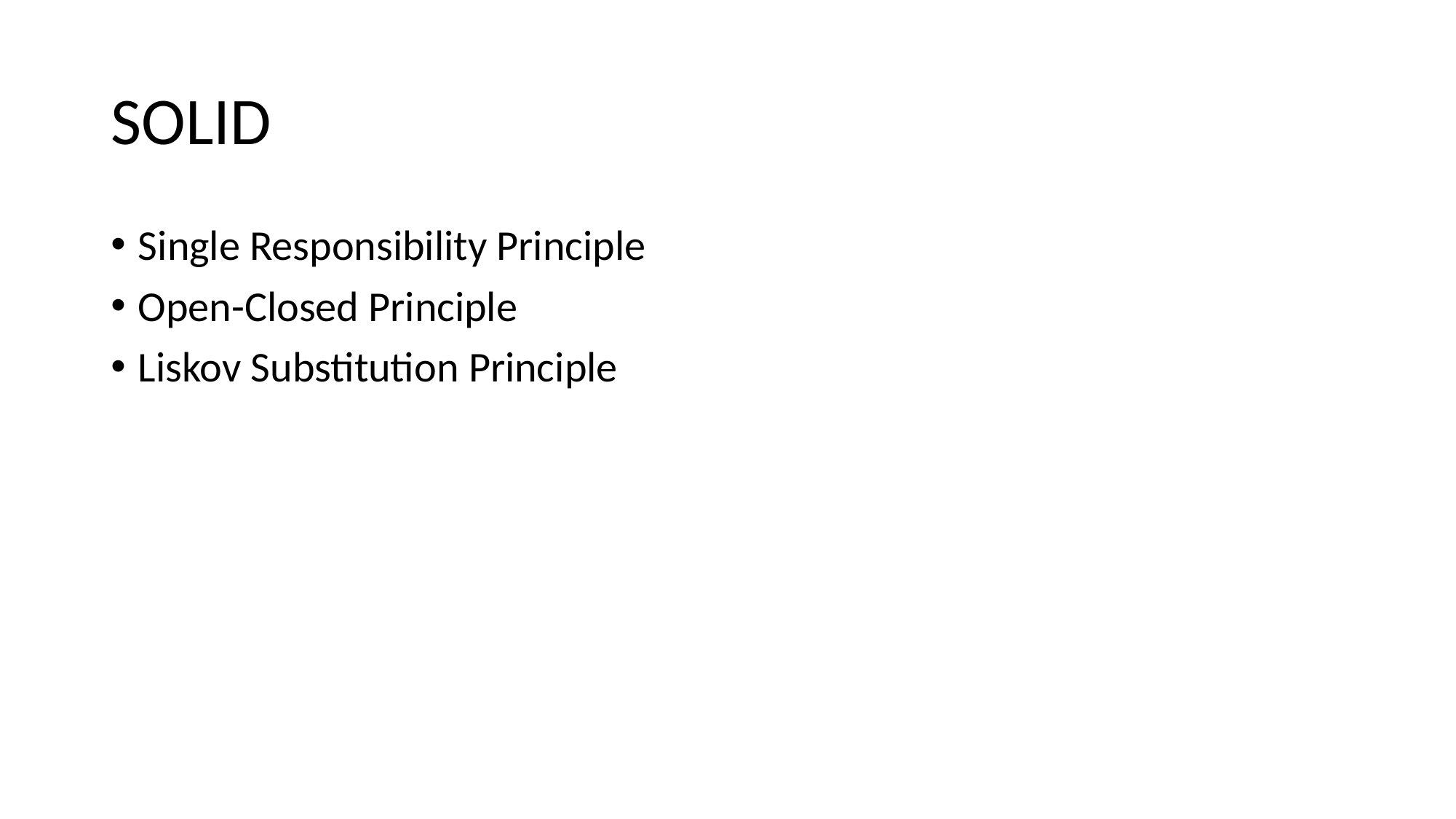

# SOLID
Single Responsibility Principle
Open-Closed Principle
Liskov Substitution Principle